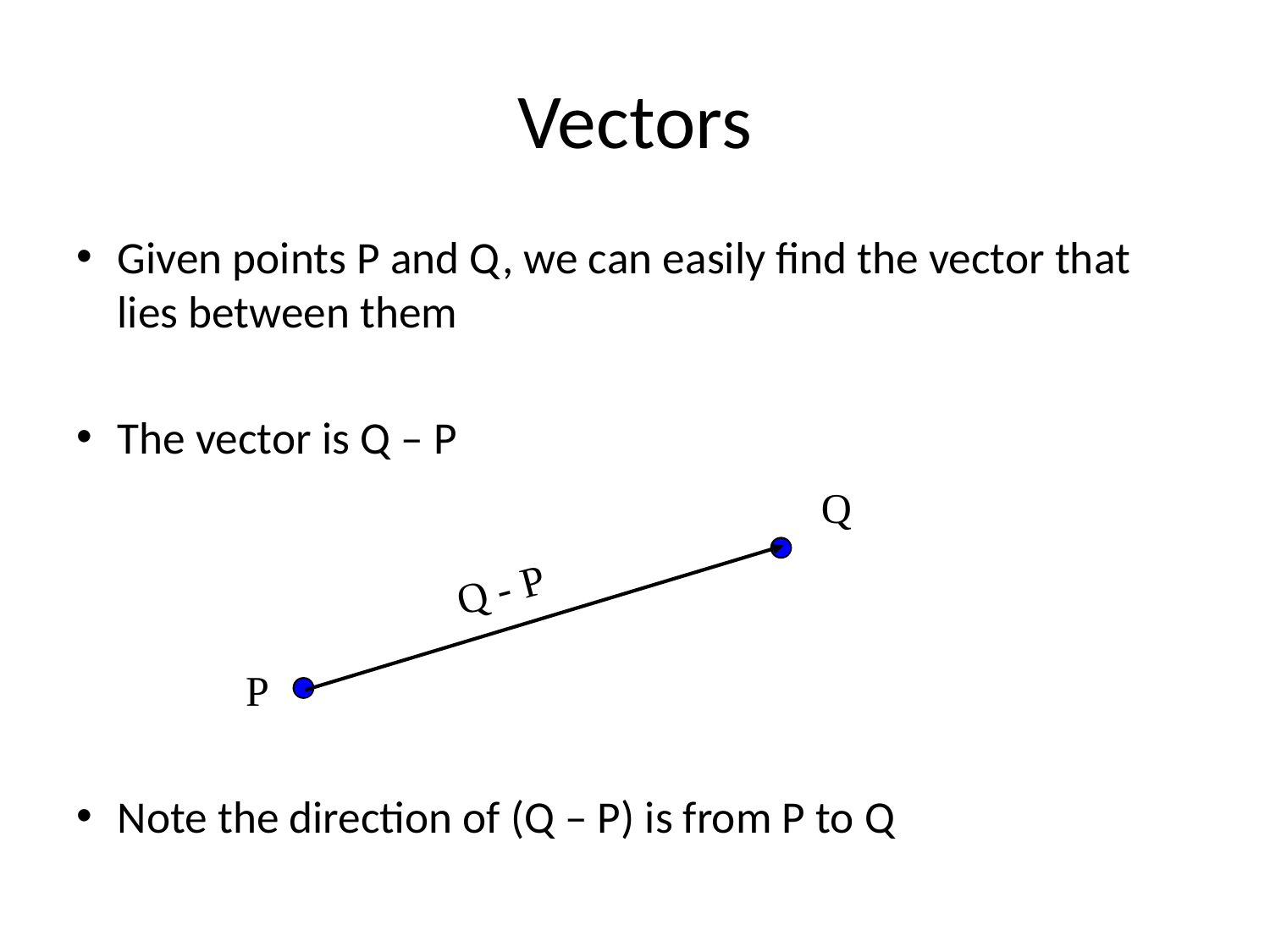

# Vectors
Given points P and Q, we can easily find the vector that lies between them

The vector is Q – P

Note the direction of (Q – P) is from P to Q
Q

Q - P
P